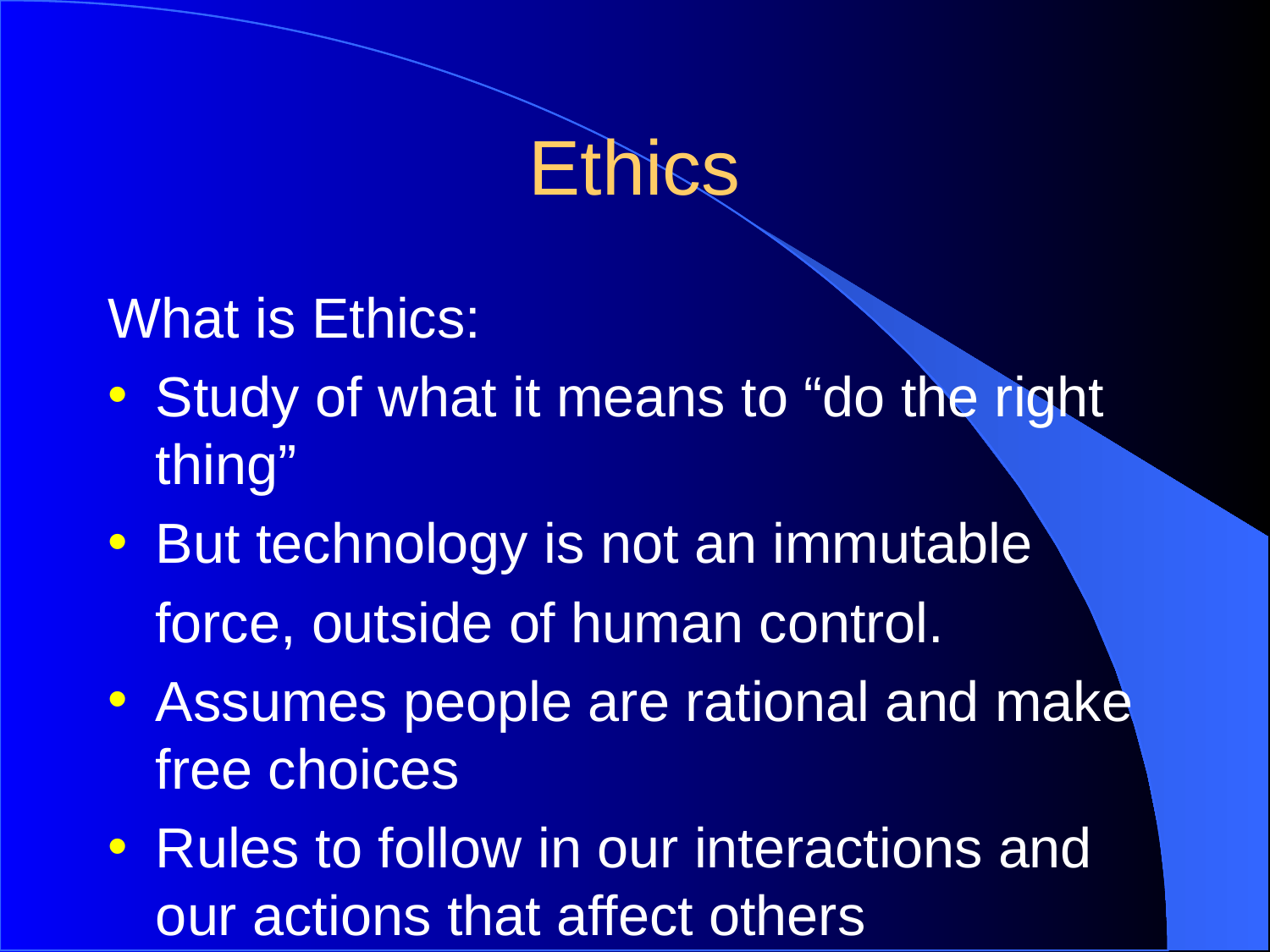

# Ethics
What is Ethics:
Study of what it means to “do the right thing”
But technology is not an immutable
   force, outside of human control.
Assumes people are rational and make free choices
Rules to follow in our interactions and our actions that affect others